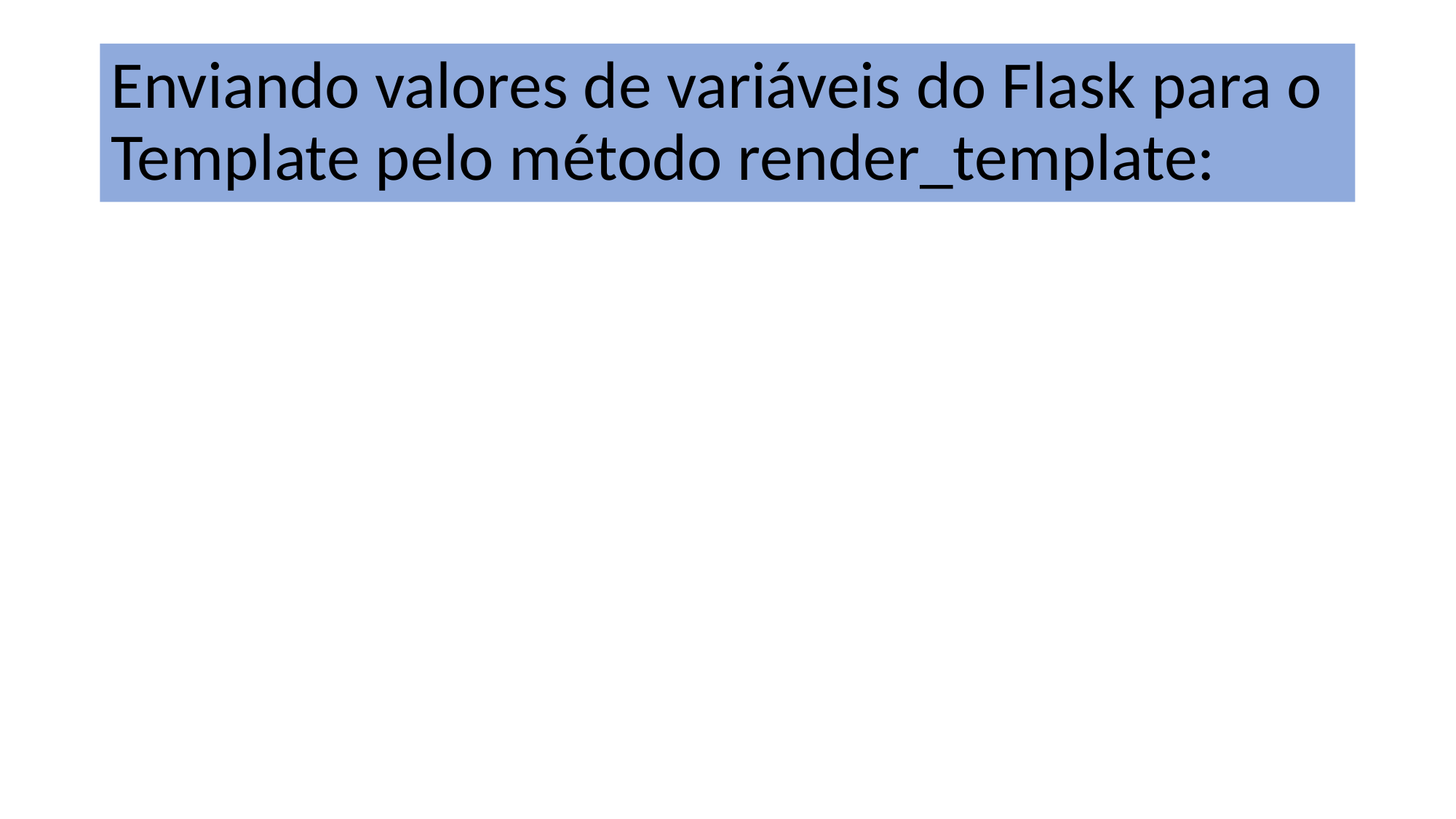

# Enviando valores de variáveis do Flask para o Template pelo método render_template: